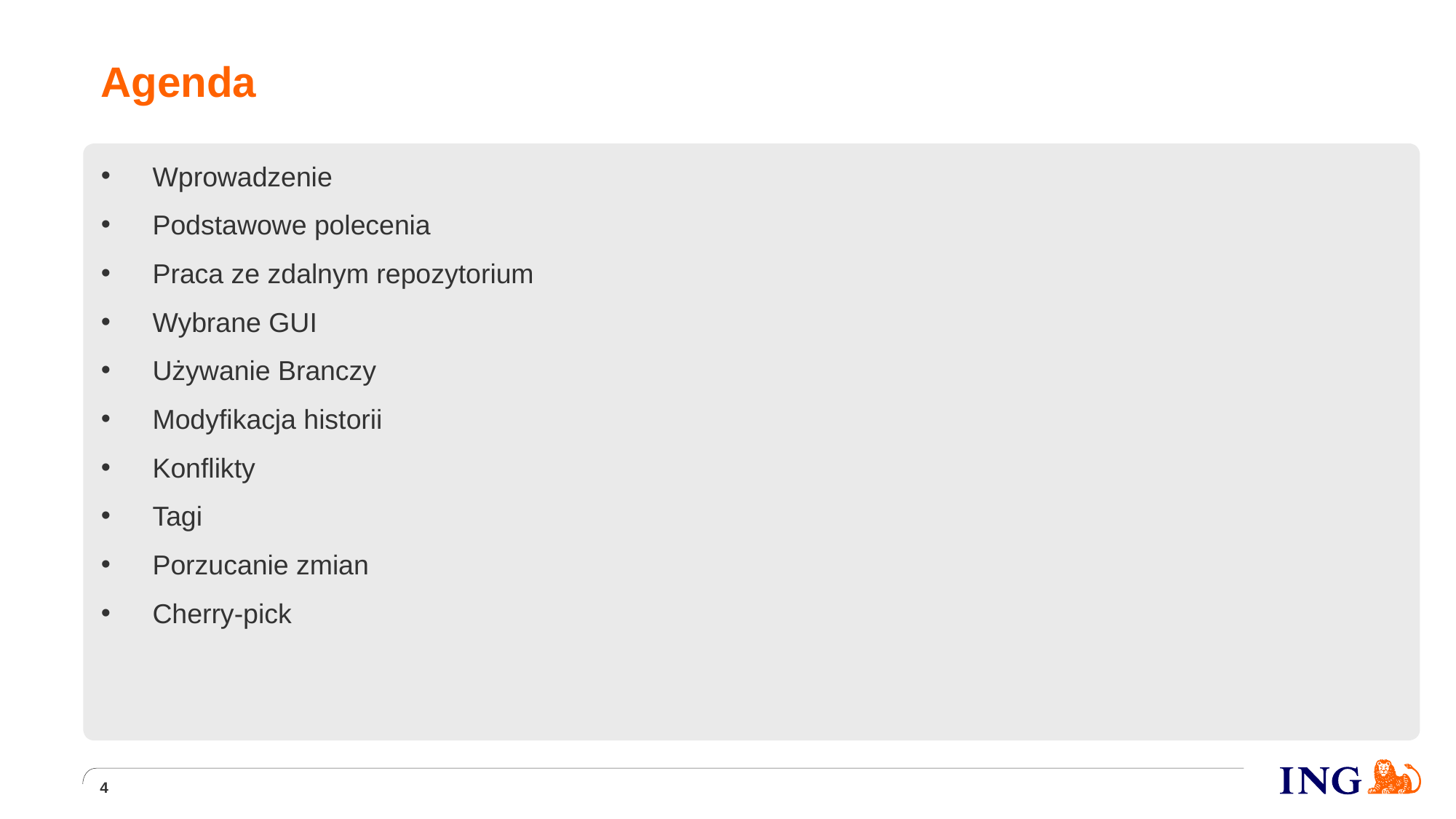

# Agenda
Wprowadzenie
Podstawowe polecenia
Praca ze zdalnym repozytorium
Wybrane GUI
Używanie Branczy
Modyfikacja historii
Konflikty
Tagi
Porzucanie zmian
Cherry-pick
4